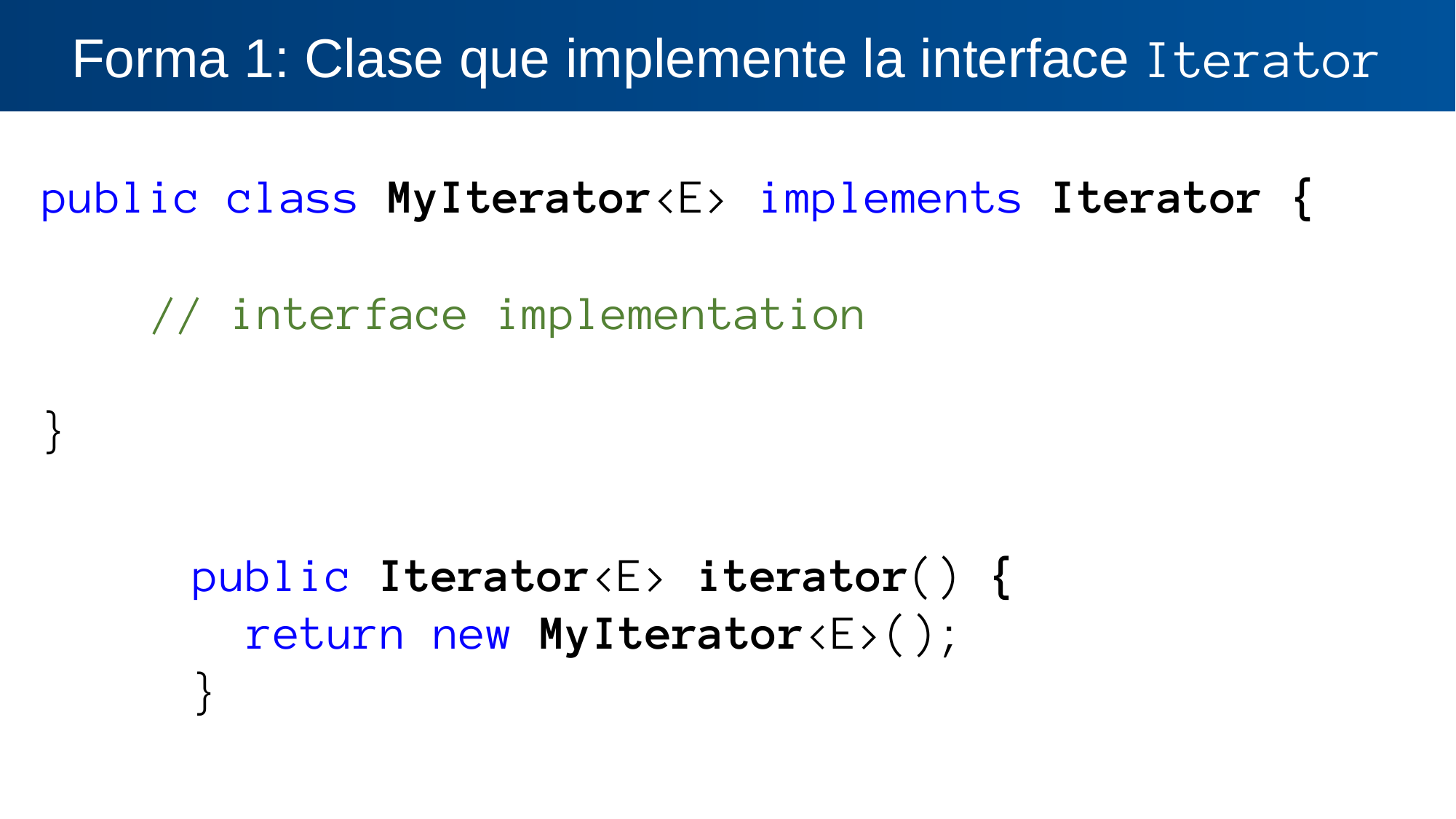

Forma 1: Clase que implemente la interface Iterator
public class MyIterator<E> implements Iterator {

	// interface implementation

}
public Iterator<E> iterator() {
return new MyIterator<E>();
}